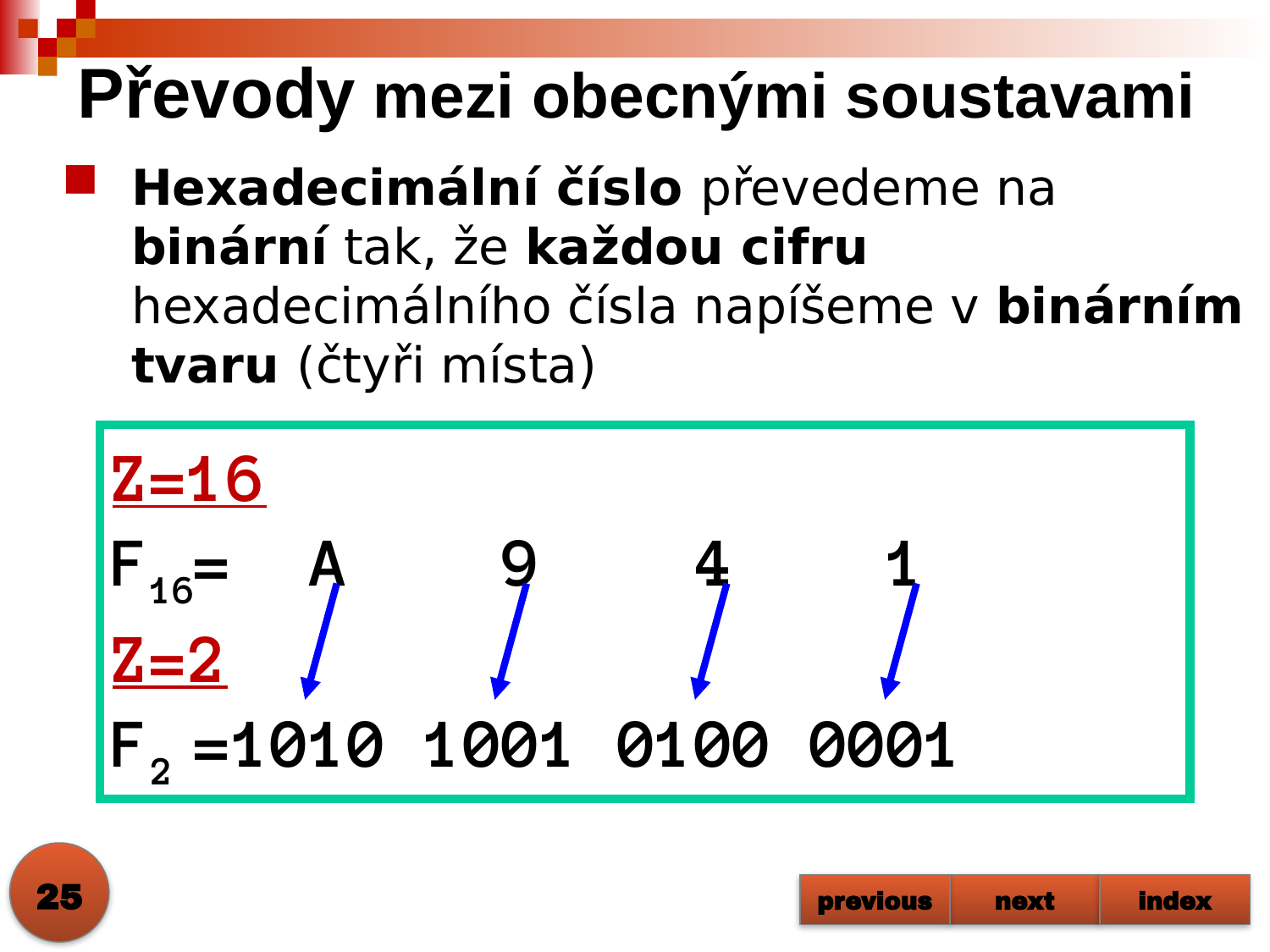

# Převody mezi obecnými soustavami
Hexadecimální číslo převedeme na binární tak, že každou cifru hexadecimálního čísla napíšeme v binárním tvaru (čtyři místa)
Z=16
F16=  A    9    4    1
Z=2
F2 =1010 1001 0100 0001

25
previous
next
index